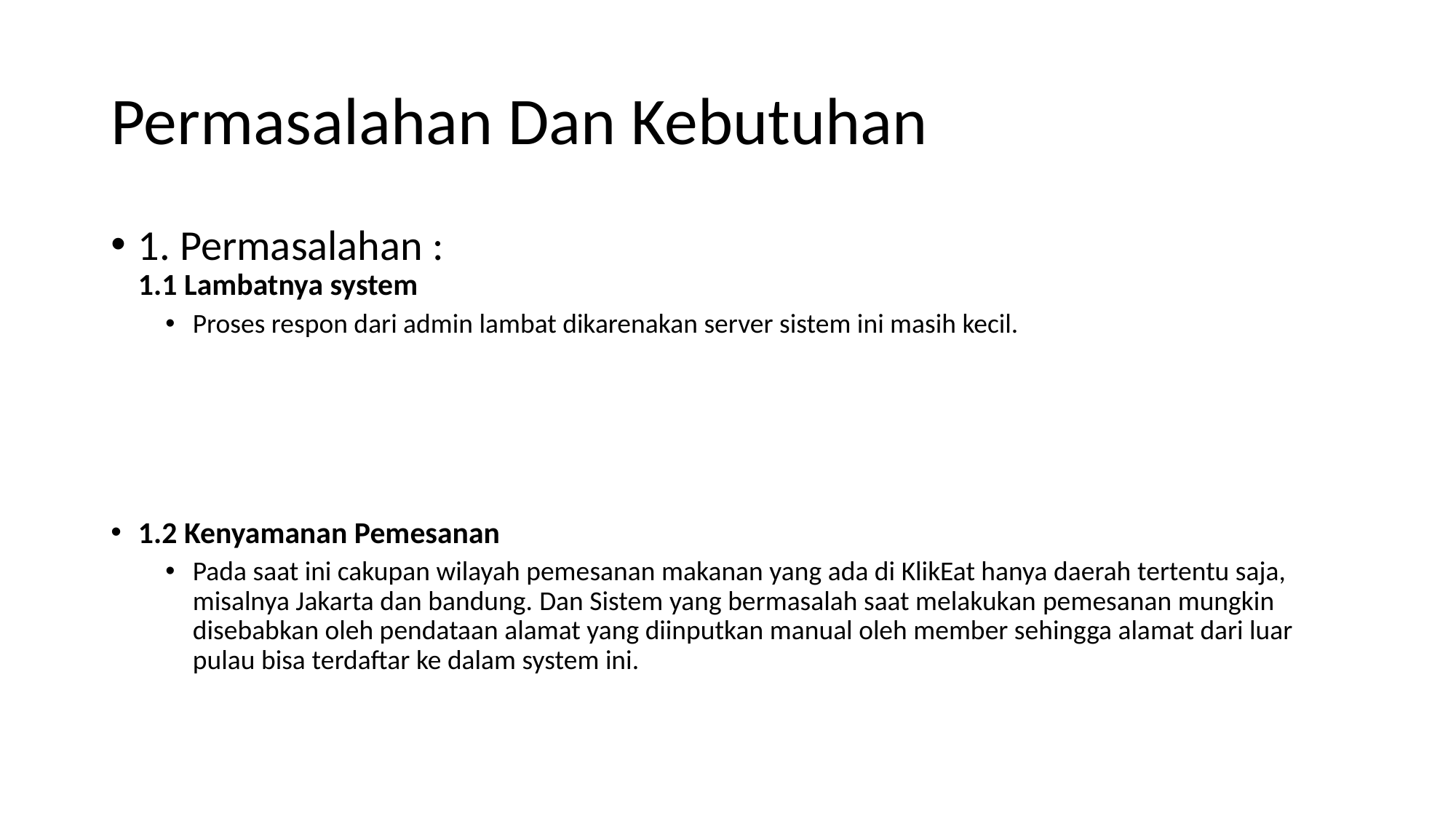

# Permasalahan Dan Kebutuhan
1. Permasalahan :
1.1 Lambatnya system
Proses respon dari admin lambat dikarenakan server sistem ini masih kecil.

1.2 Kenyamanan Pemesanan
Pada saat ini cakupan wilayah pemesanan makanan yang ada di KlikEat hanya daerah tertentu saja, misalnya Jakarta dan bandung. Dan Sistem yang bermasalah saat melakukan pemesanan mungkin disebabkan oleh pendataan alamat yang diinputkan manual oleh member sehingga alamat dari luar pulau bisa terdaftar ke dalam system ini.